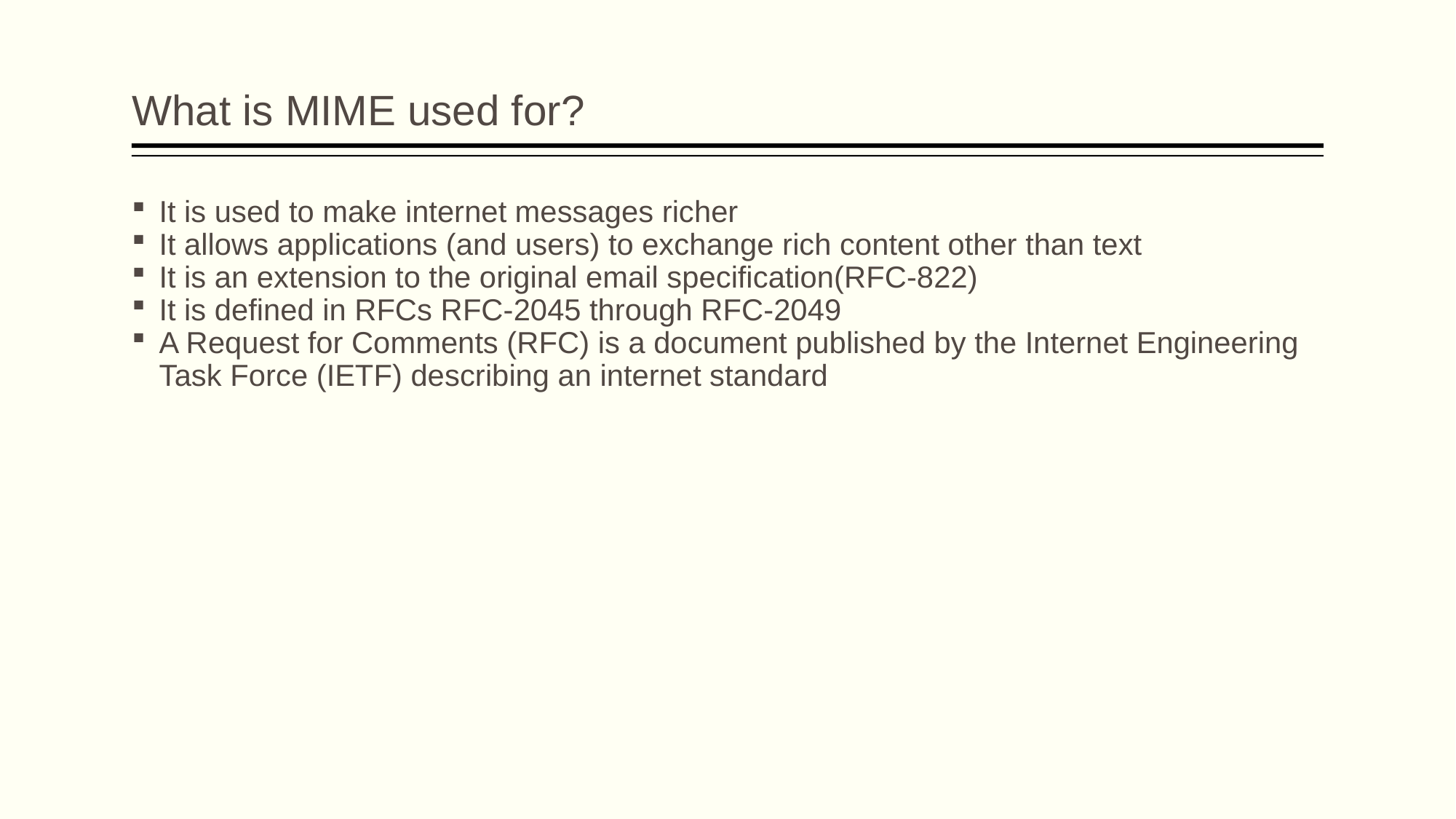

What is MIME used for?
It is used to make internet messages richer
It allows applications (and users) to exchange rich content other than text
It is an extension to the original email specification(RFC-822)
It is defined in RFCs RFC-2045 through RFC-2049
A Request for Comments (RFC) is a document published by the Internet Engineering Task Force (IETF) describing an internet standard